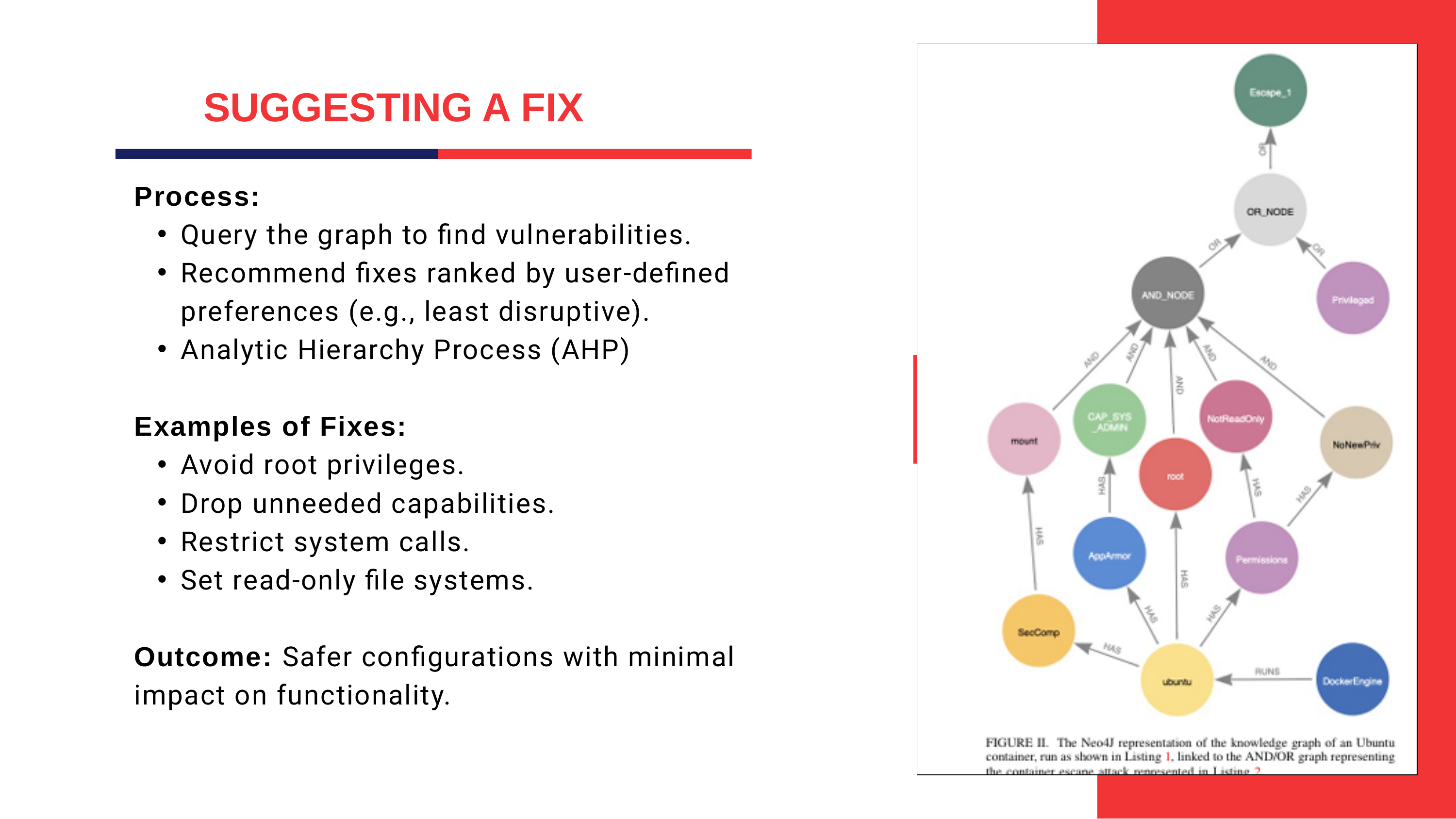

SUGGESTING A FIX

Process:
Query the graph to find vulnerabilities.
Recommend fixes ranked by user-defined preferences (e.g., least disruptive).
Analytic Hierarchy Process (AHP)

Examples of Fixes:
Avoid root privileges.
Drop unneeded capabilities.
Restrict system calls.
Set read-only file systems.

Outcome: Safer configurations with minimal impact on functionality.